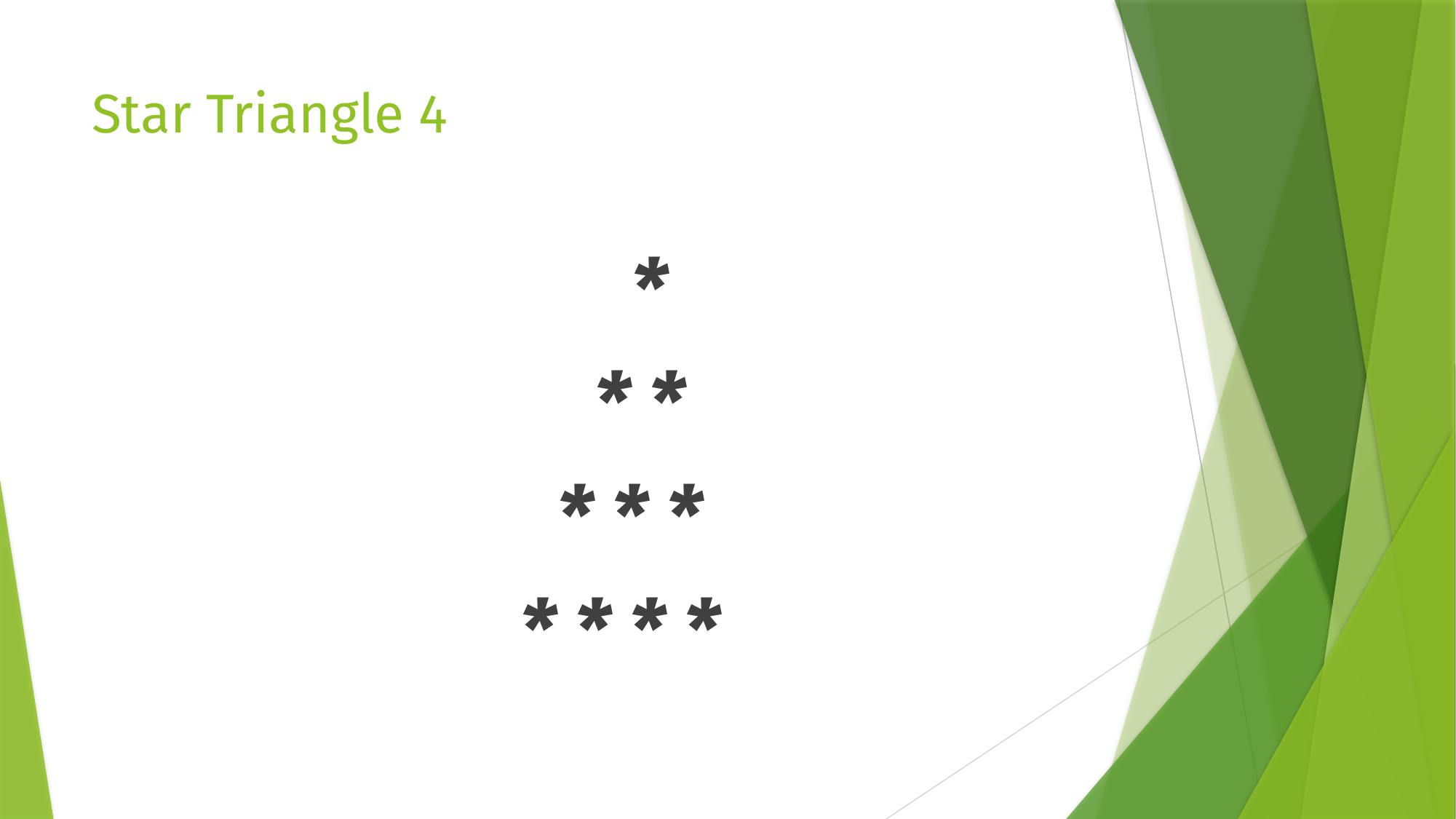

# Star Triangle 4
          *
        * *
      * * *
    * * * *